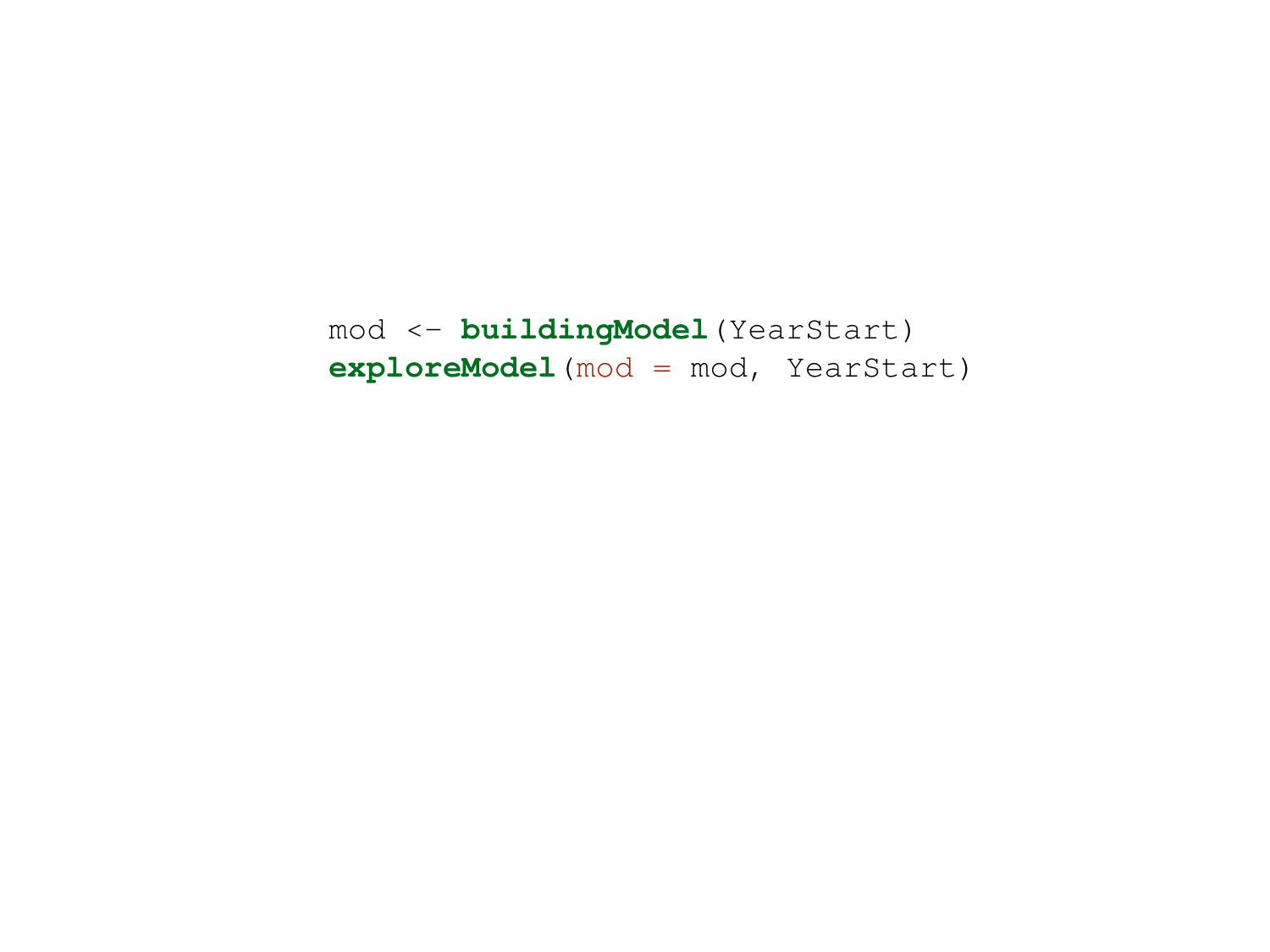

mod <- buildingModel(YearStart)
    exploreModel(mod = mod, YearStart)